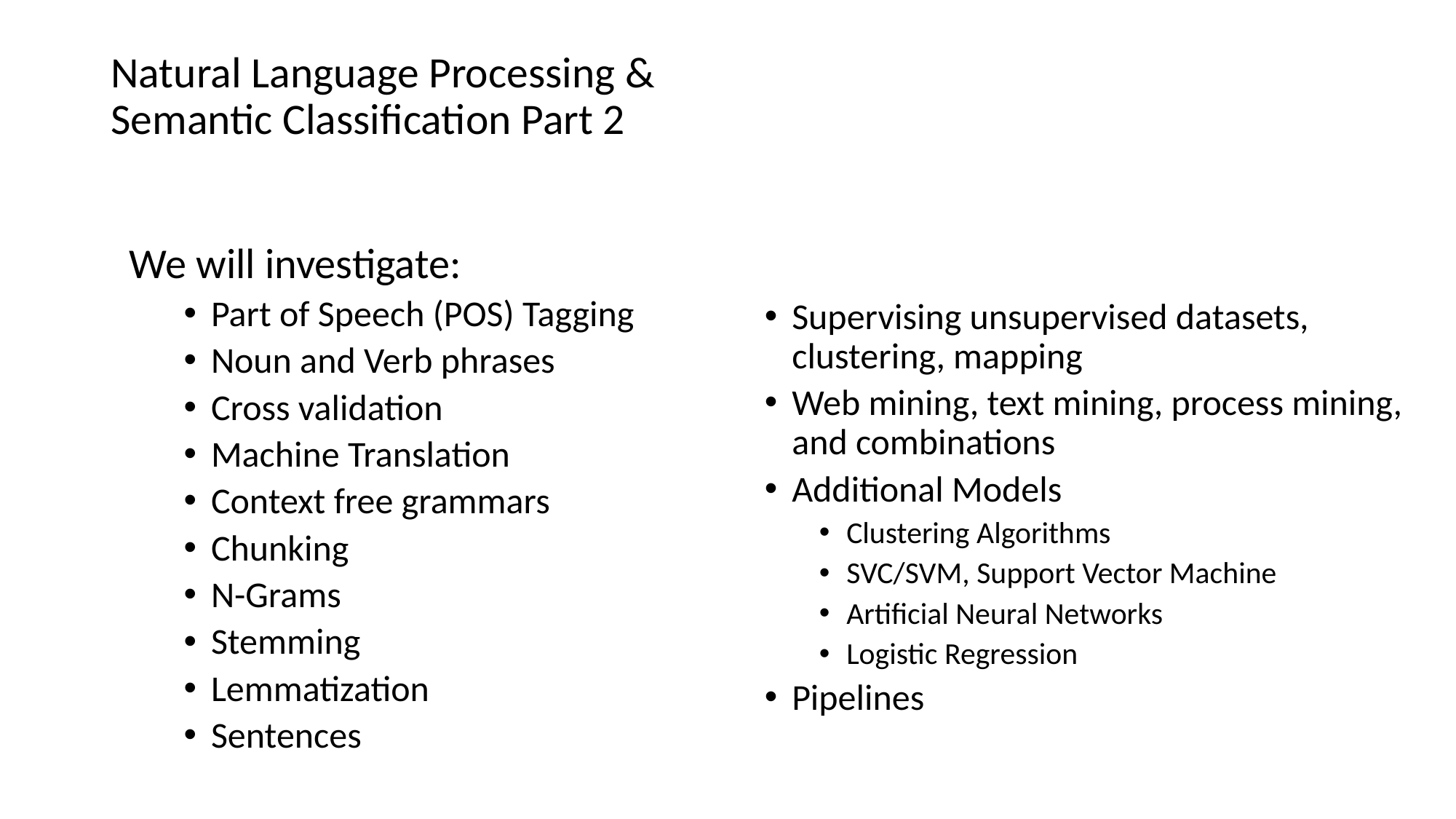

# Natural Language Processing & Semantic Classification Part 2
We will investigate:
Part of Speech (POS) Tagging
Noun and Verb phrases
Cross validation
Machine Translation
Context free grammars
Chunking
N-Grams
Stemming
Lemmatization
Sentences

Supervising unsupervised datasets, clustering, mapping
Web mining, text mining, process mining, and combinations
Additional Models
Clustering Algorithms
SVC/SVM, Support Vector Machine
Artificial Neural Networks
Logistic Regression
Pipelines